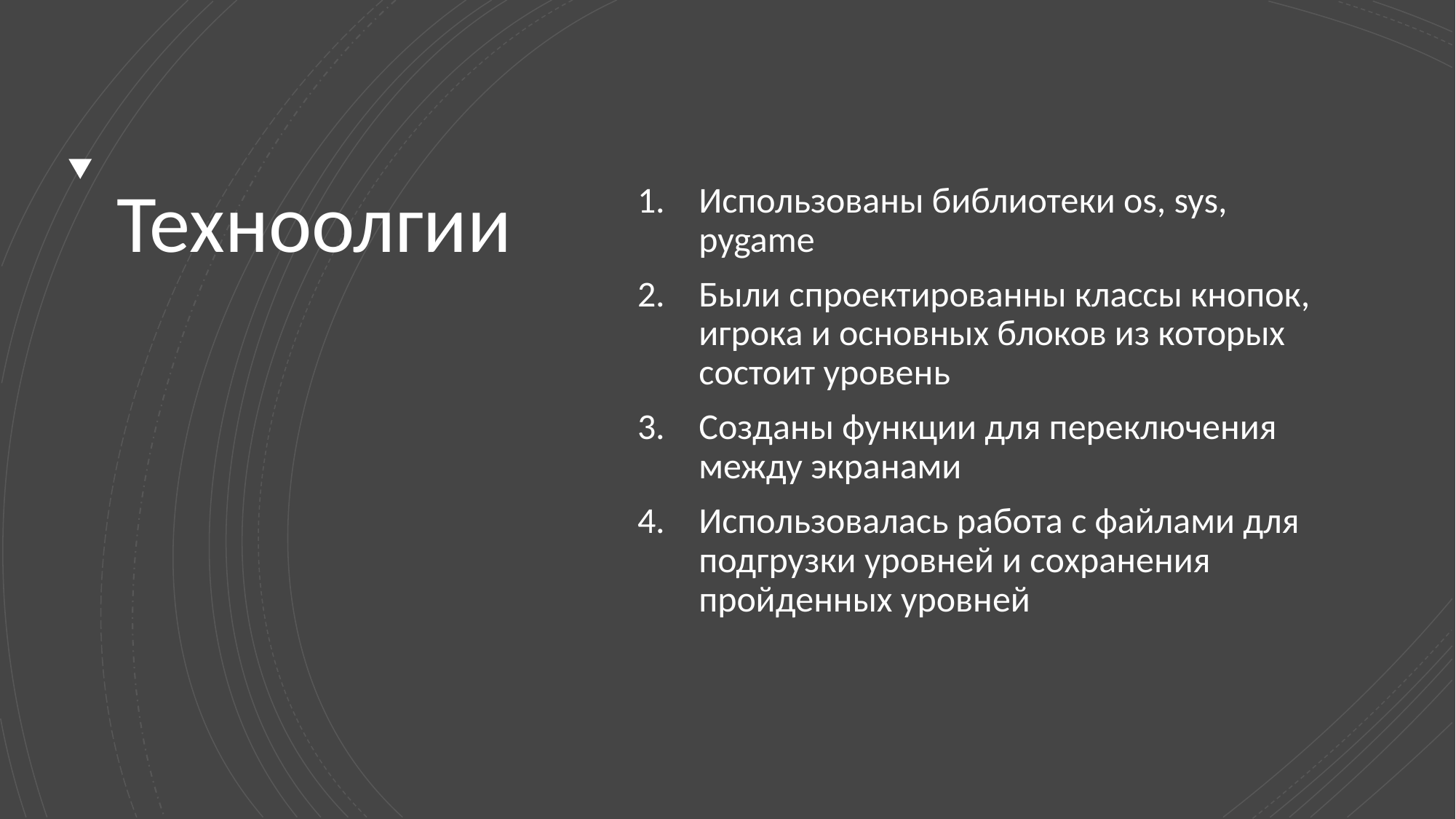

# Техноолгии
Использованы библиотеки os, sys, pygame
Были спроектированны классы кнопок, игрока и основных блоков из которых состоит уровень
Созданы функции для переключения между экранами
Использовалась работа с файлами для подгрузки уровней и сохранения пройденных уровней